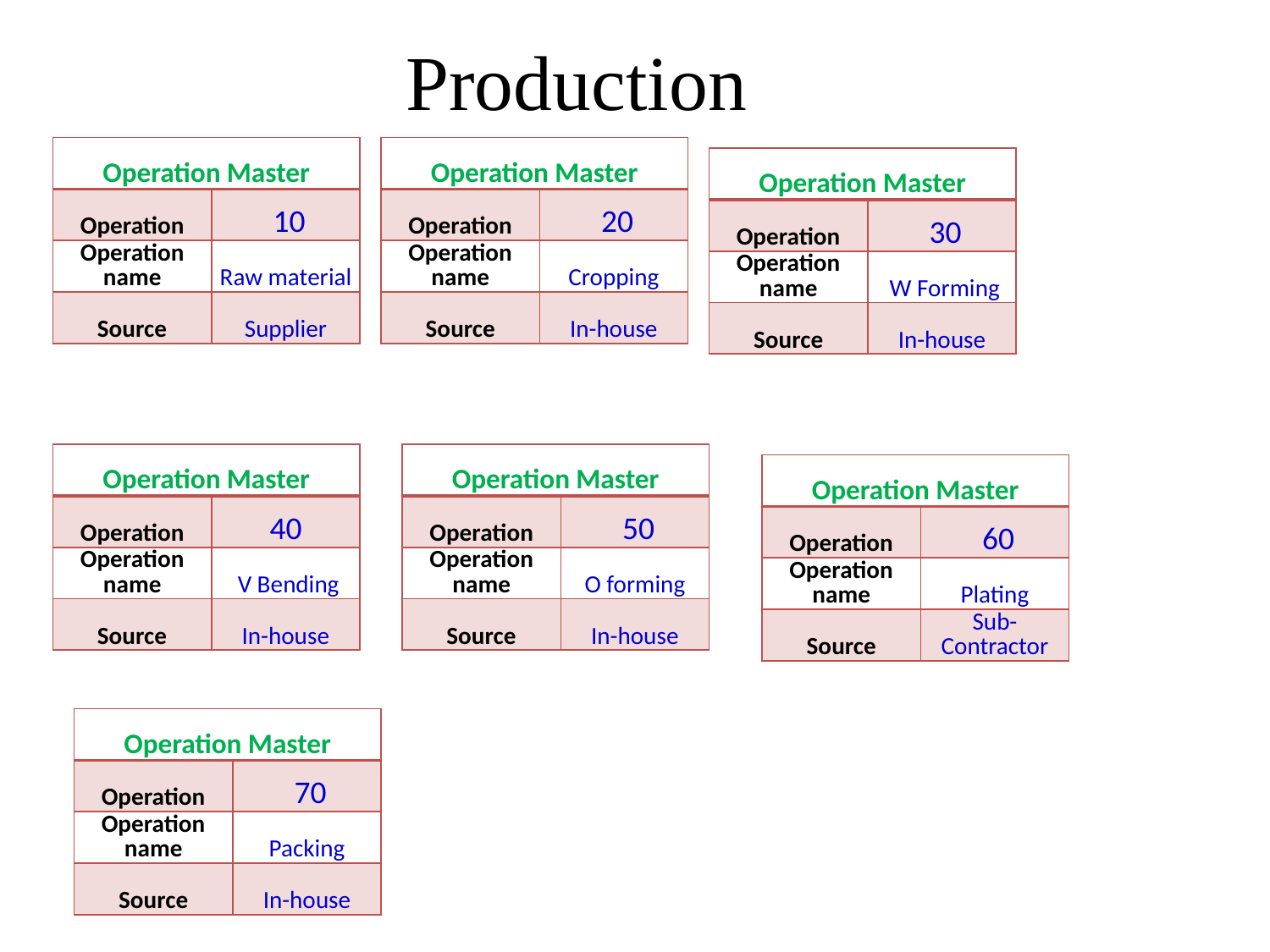

# Production
| Operation Master |  |
| --- | --- |
| Operation | 10 |
| Operation name | Raw material |
| Source | Supplier |
| Operation Master |  |
| --- | --- |
| Operation | 20 |
| Operation name | Cropping |
| Source | In-house |
| Operation Master |  |
| --- | --- |
| Operation | 30 |
| Operation name | W Forming |
| Source | In-house |
| Operation Master |  |
| --- | --- |
| Operation | 40 |
| Operation name | V Bending |
| Source | In-house |
| Operation Master |  |
| --- | --- |
| Operation | 50 |
| Operation name | O forming |
| Source | In-house |
| Operation Master |  |
| --- | --- |
| Operation | 60 |
| Operation name | Plating |
| Source | Sub- Contractor |
| Operation Master |  |
| --- | --- |
| Operation | 70 |
| Operation name | Packing |
| Source | In-house |